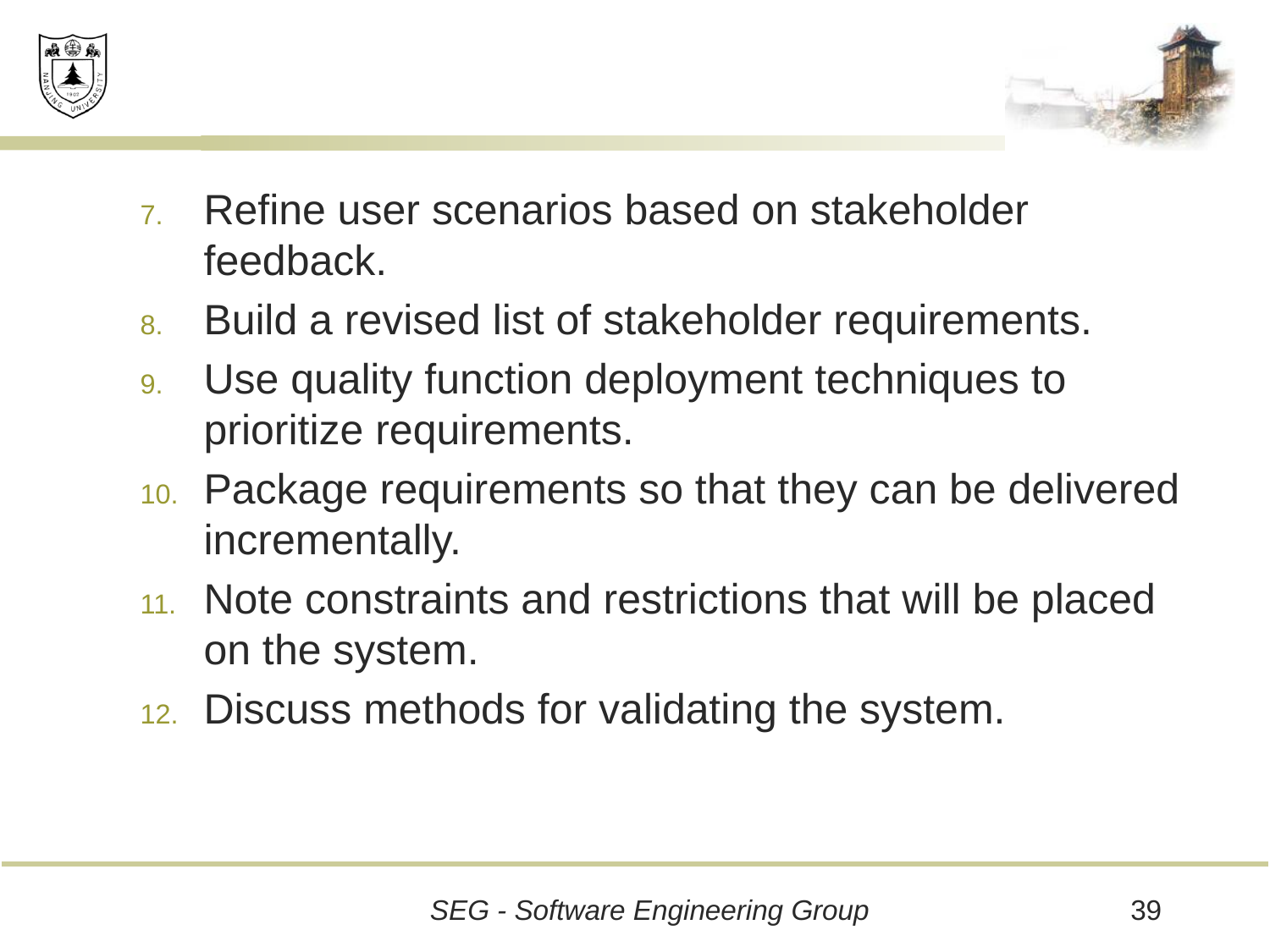

#
Refine user scenarios based on stakeholder feedback.
Build a revised list of stakeholder requirements.
Use quality function deployment techniques to prioritize requirements.
Package requirements so that they can be delivered incrementally.
Note constraints and restrictions that will be placed on the system.
Discuss methods for validating the system.
39
SEG - Software Engineering Group